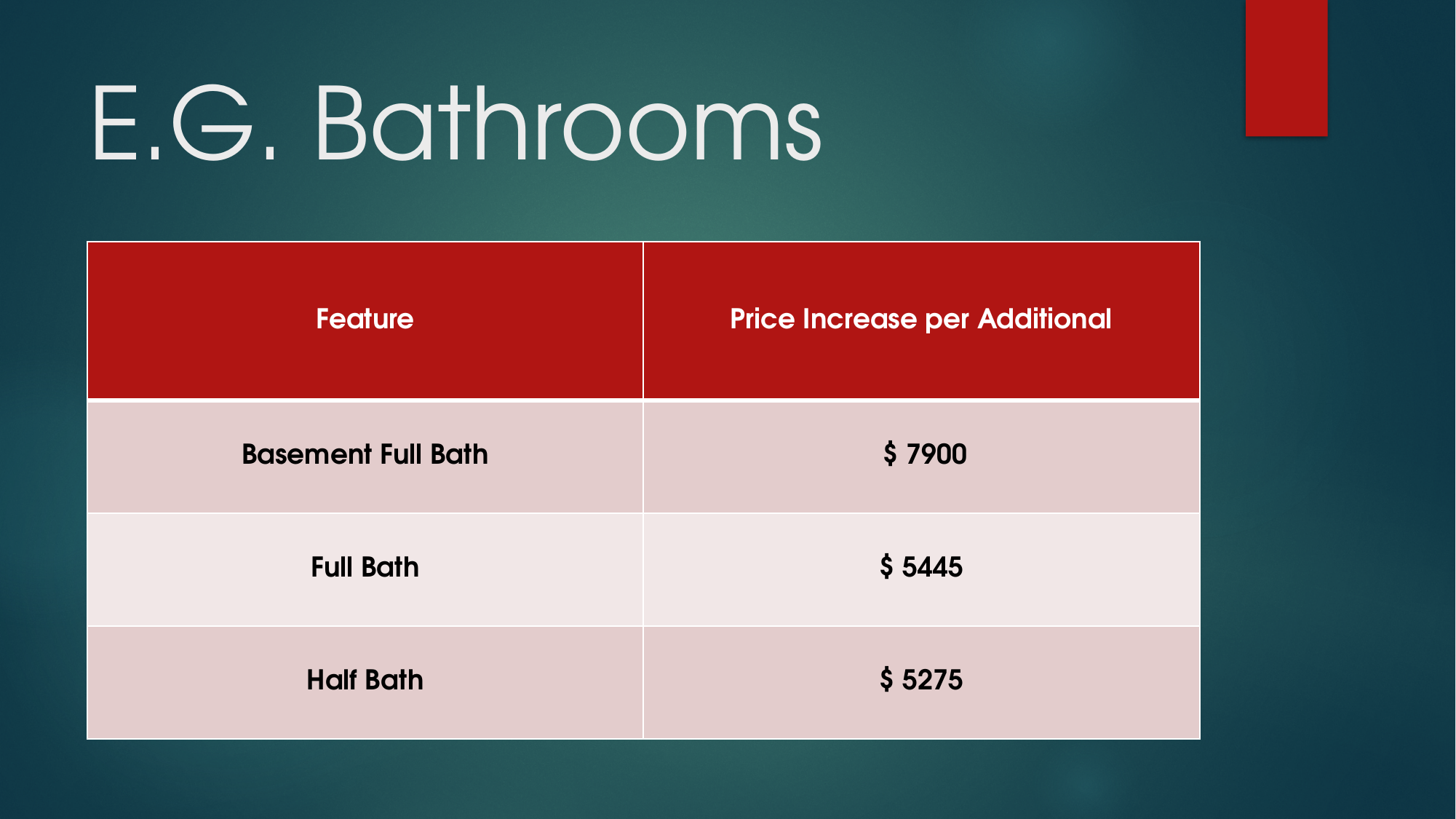

# E.G. Bathrooms
| Feature | Price Increase per Additional |
| --- | --- |
| Basement Full Bath | $ 7900 |
| Full Bath | $ 5445 |
| Half Bath | $ 5275 |